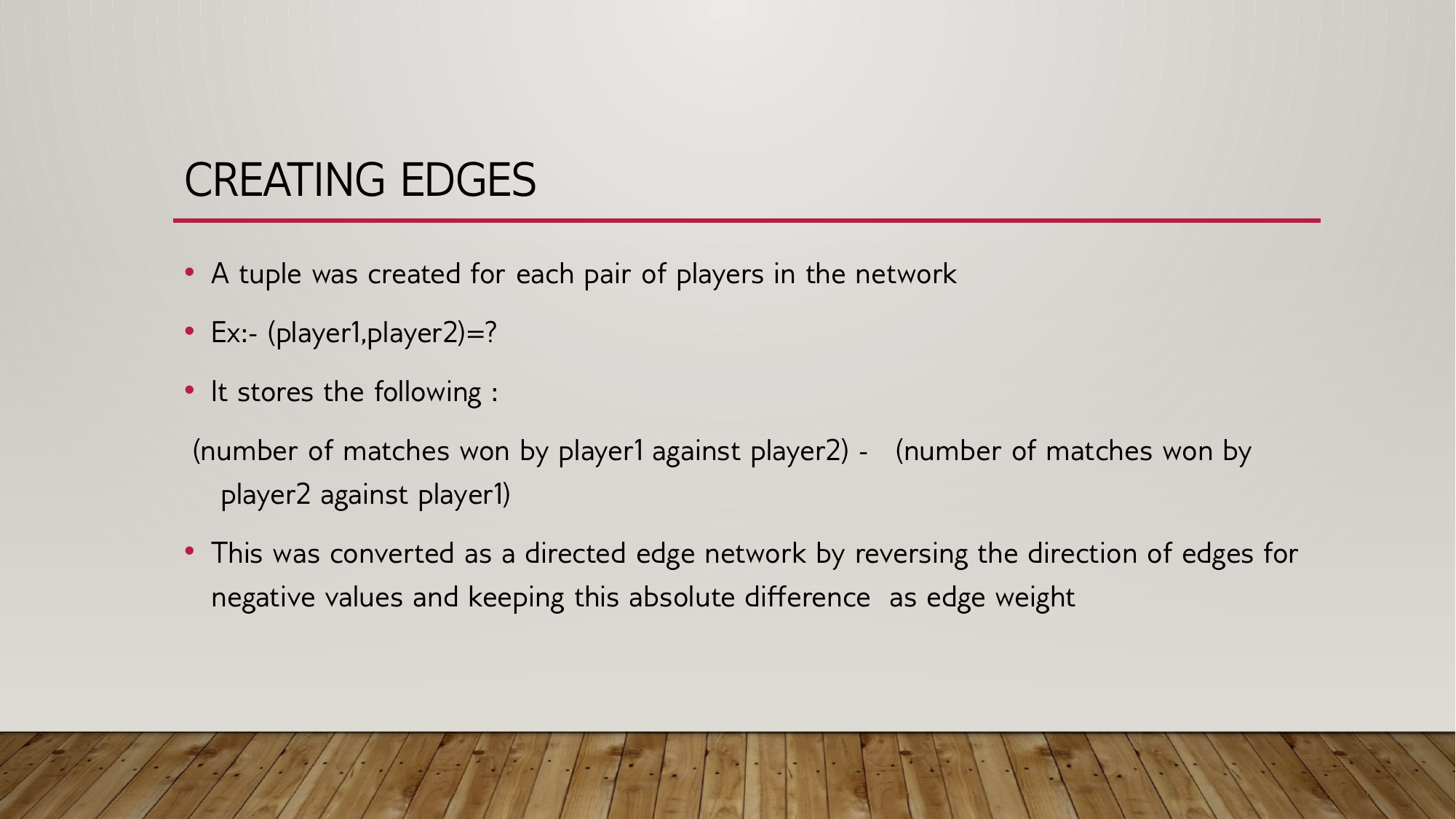

# Creating Edges
A tuple was created for each pair of players in the network
Ex:- (player1,player2)=?
It stores the following :
 (number of matches won by player1 against player2) -   (number of matches won by           player2 against player1)
This was converted as a directed edge network by reversing the direction of edges for negative values and keeping this absolute difference  as edge weight